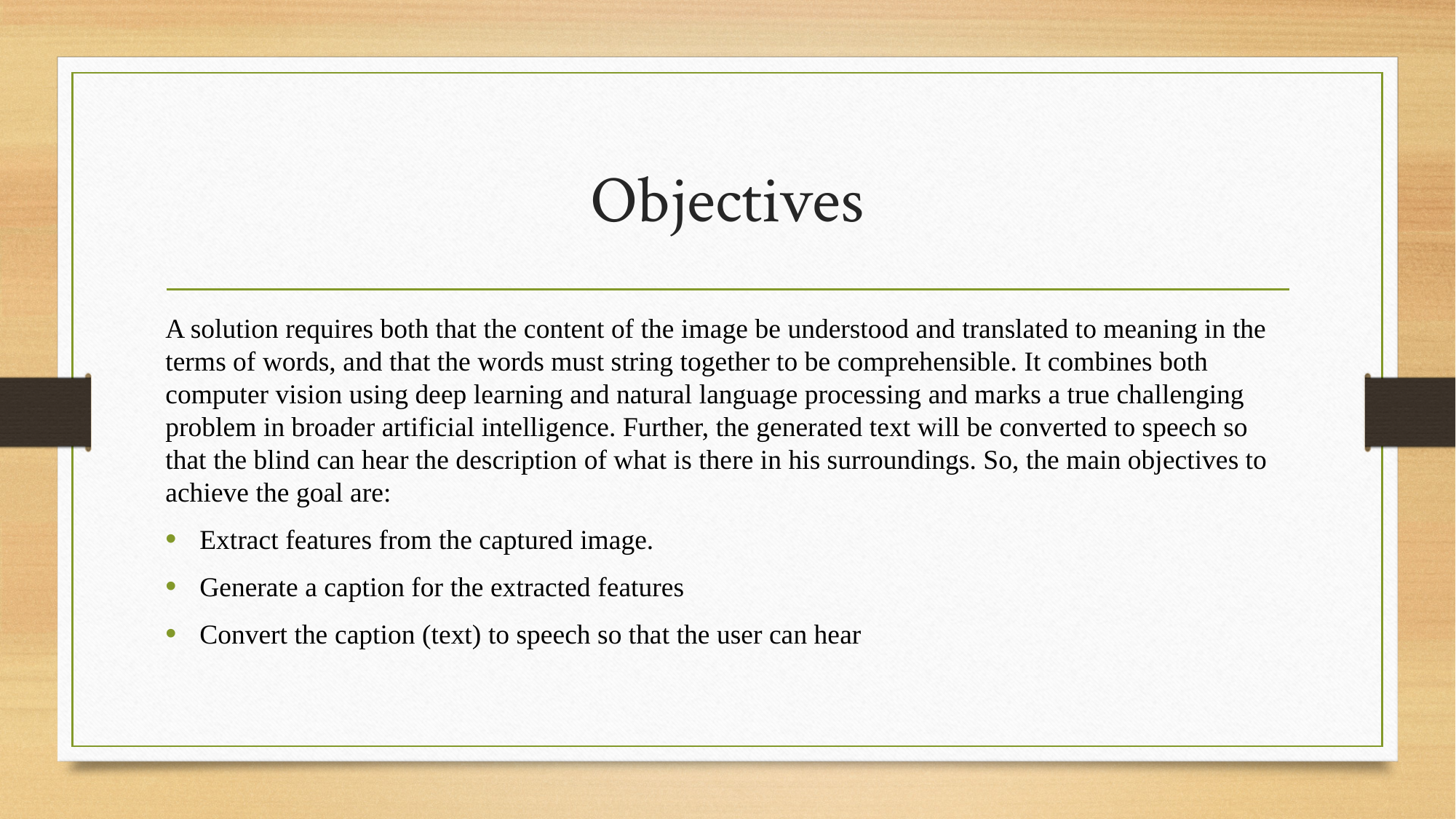

# Objectives
A solution requires both that the content of the image be understood and translated to meaning in the terms of words, and that the words must string together to be comprehensible. It combines both computer vision using deep learning and natural language processing and marks a true challenging problem in broader artificial intelligence. Further, the generated text will be converted to speech so that the blind can hear the description of what is there in his surroundings. So, the main objectives to achieve the goal are:
Extract features from the captured image.
Generate a caption for the extracted features
Convert the caption (text) to speech so that the user can hear